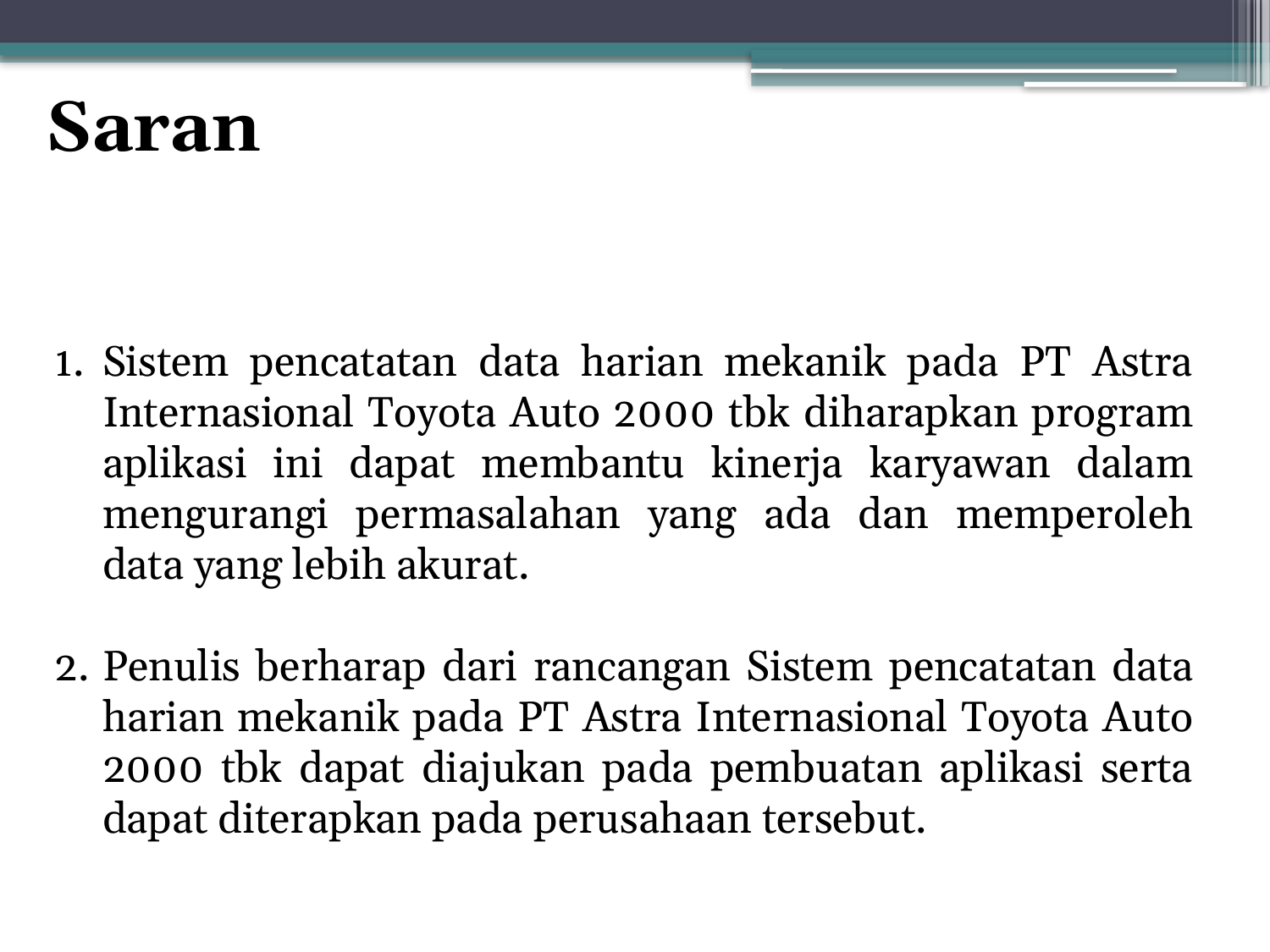

Saran
Sistem pencatatan data harian mekanik pada PT Astra Internasional Toyota Auto 2000 tbk diharapkan program aplikasi ini dapat membantu kinerja karyawan dalam mengurangi permasalahan yang ada dan memperoleh data yang lebih akurat.

Penulis berharap dari rancangan Sistem pencatatan data harian mekanik pada PT Astra Internasional Toyota Auto 2000 tbk dapat diajukan pada pembuatan aplikasi serta dapat diterapkan pada perusahaan tersebut.